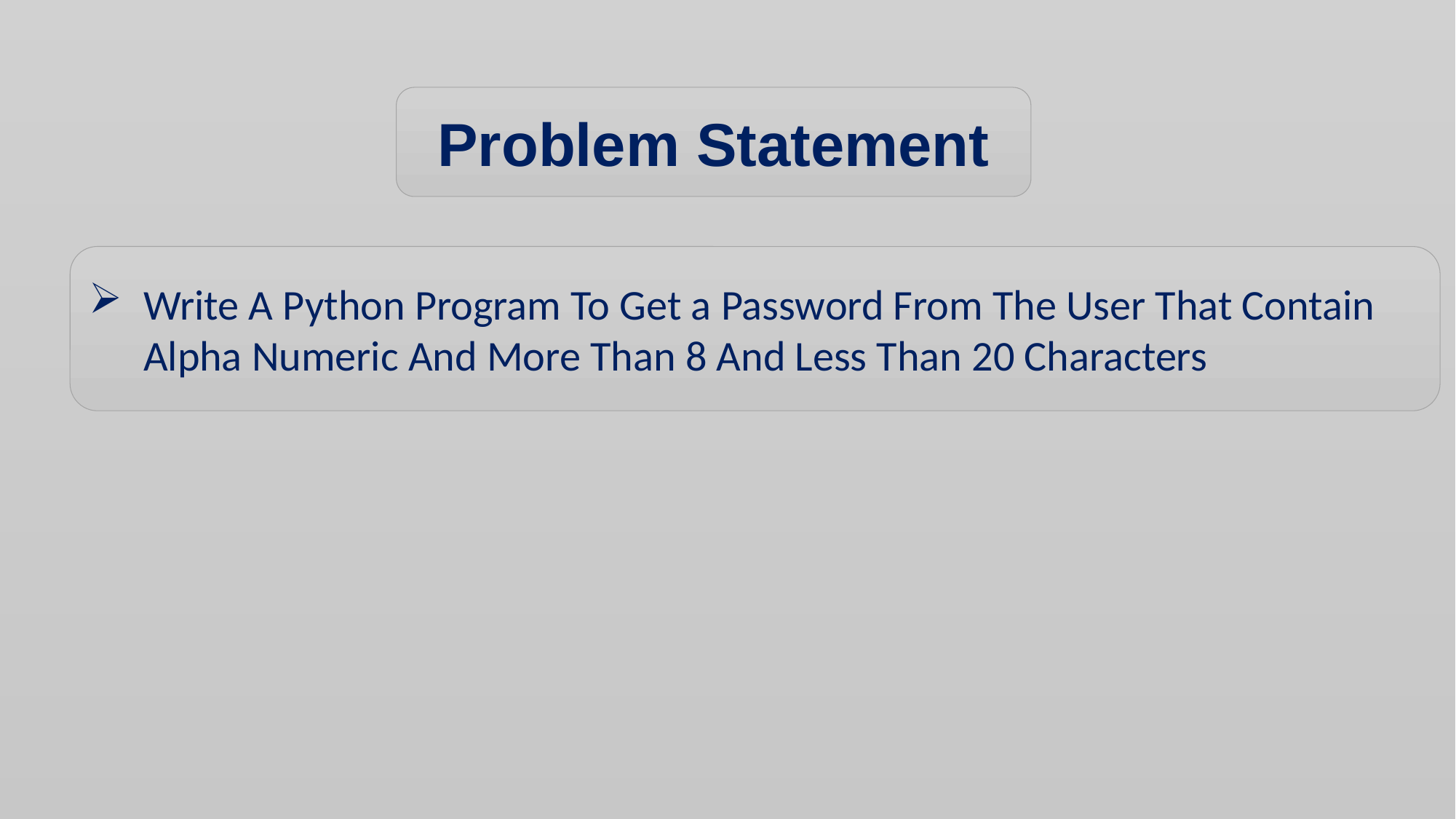

Problem Statement
Write A Python Program To Get a Password From The User That Contain Alpha Numeric And More Than 8 And Less Than 20 Characters